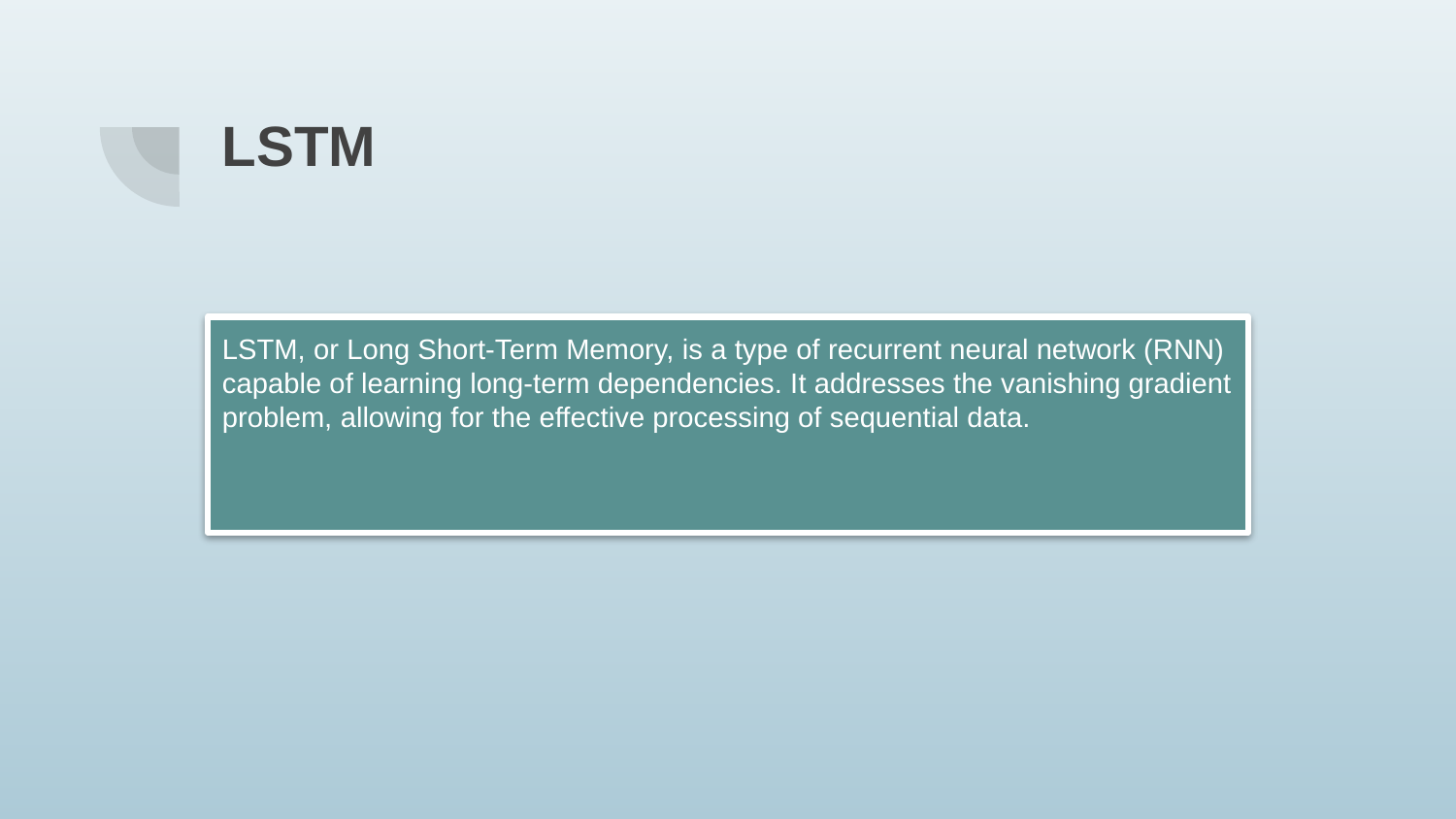

# LSTM
LSTM, or Long Short-Term Memory, is a type of recurrent neural network (RNN) capable of learning long-term dependencies. It addresses the vanishing gradient problem, allowing for the effective processing of sequential data.